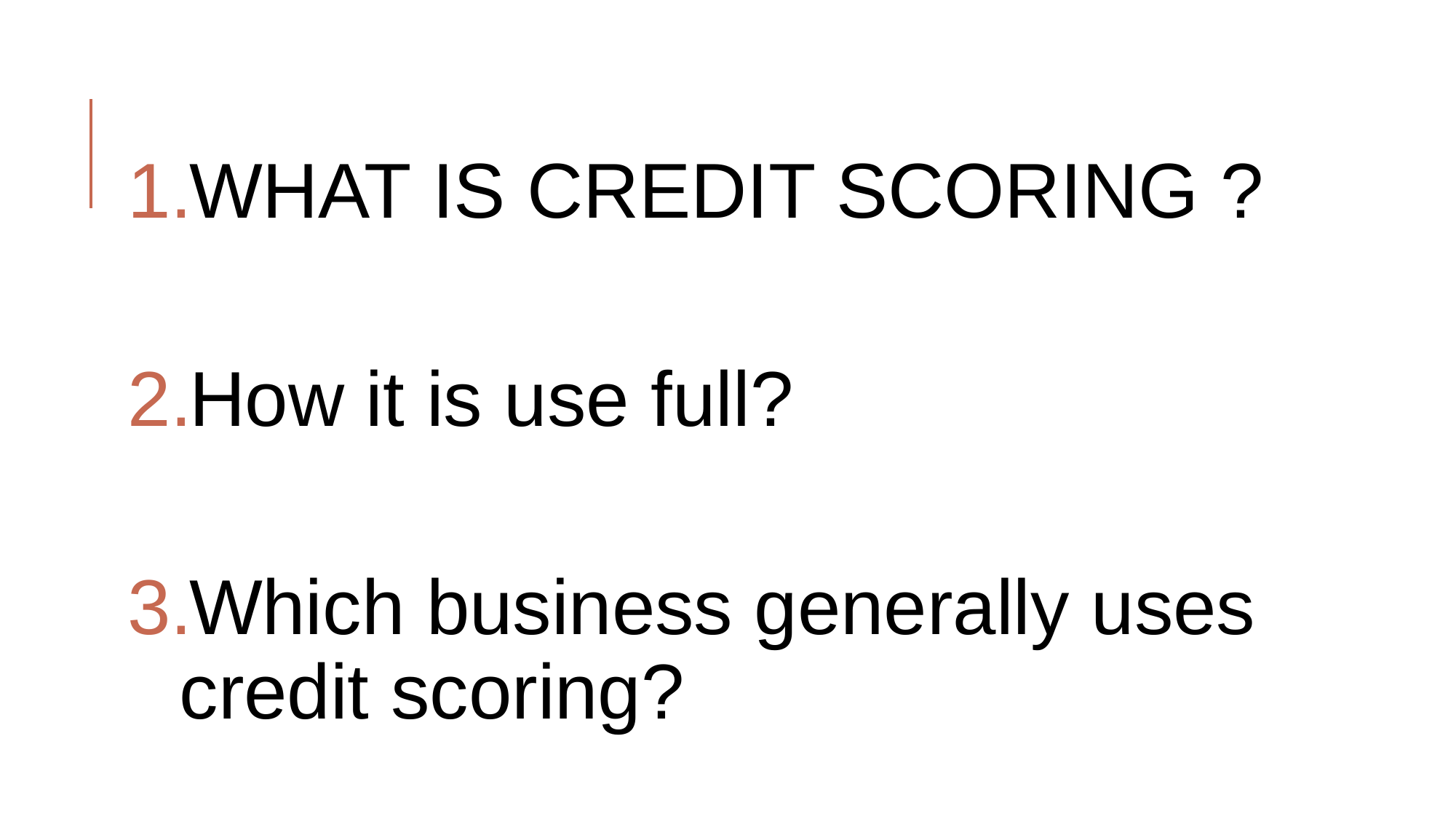

WHAT IS CREDIT SCORING ?

How it is use full?

Which business generally uses credit scoring?